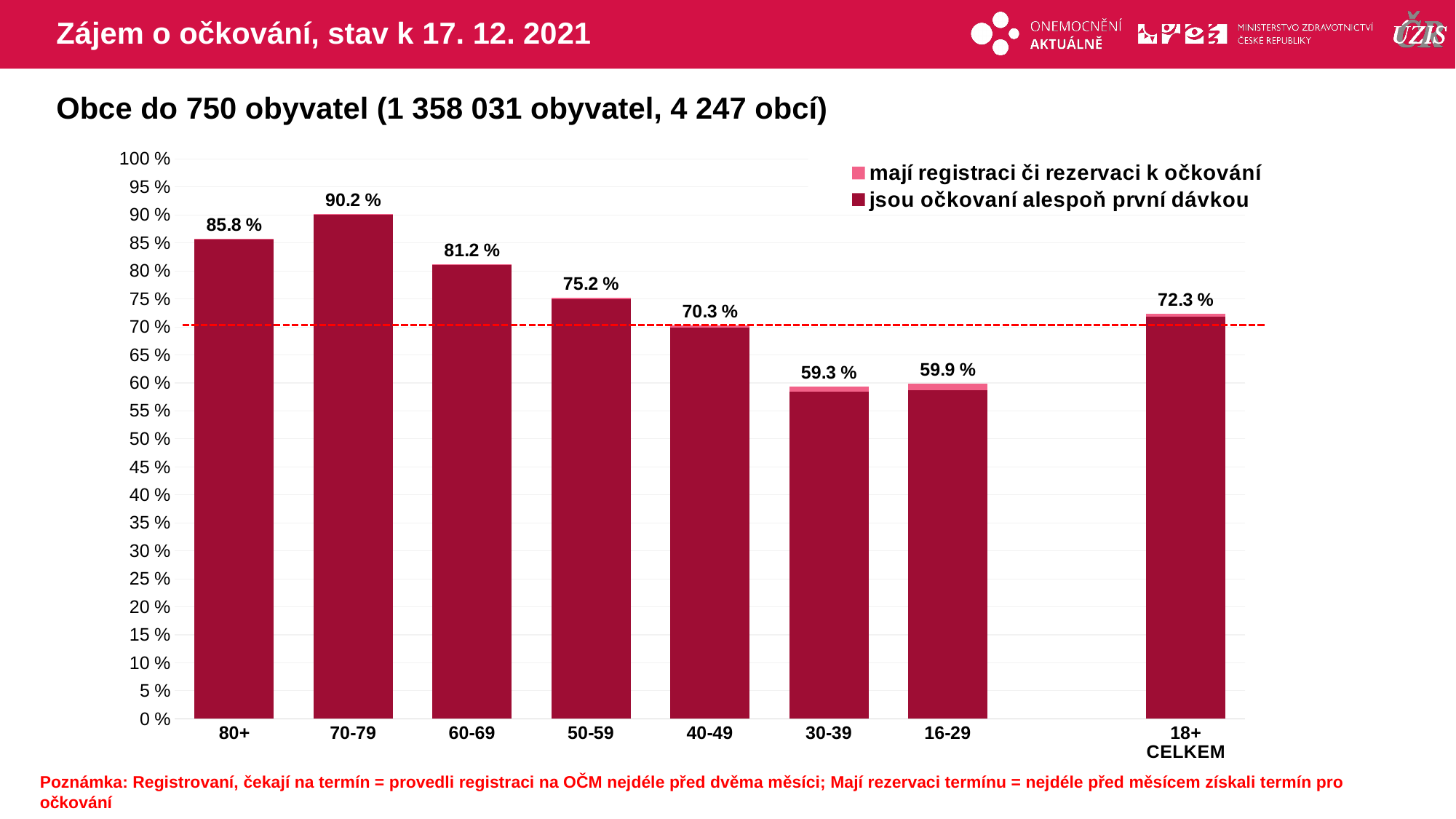

# Zájem o očkování, stav k 17. 12. 2021
Obce do 750 obyvatel (1 358 031 obyvatel, 4 247 obcí)

### Chart

| Category | mají registraci či rezervaci k očkování | jsou očkovaní alespoň první dávkou |
|---|---|---|
| 80+ | 85.79863 | 85.6602818 |
| 70-79 | 90.20341 | 90.0529695 |
| 60-69 | 81.22037 | 81.0638959 |
| 50-59 | 75.1872 | 74.911991 |
| 40-49 | 70.31024 | 69.8834977 |
| 30-39 | 59.29626 | 58.4682726 |
| 16-29 | 59.86122 | 58.7507826 |
|  | None | None |
| 18+ CELKEM | 72.3263 | 71.8524413 |
Poznámka: Registrovaní, čekají na termín = provedli registraci na OČM nejdéle před dvěma měsíci; Mají rezervaci termínu = nejdéle před měsícem získali termín pro očkování